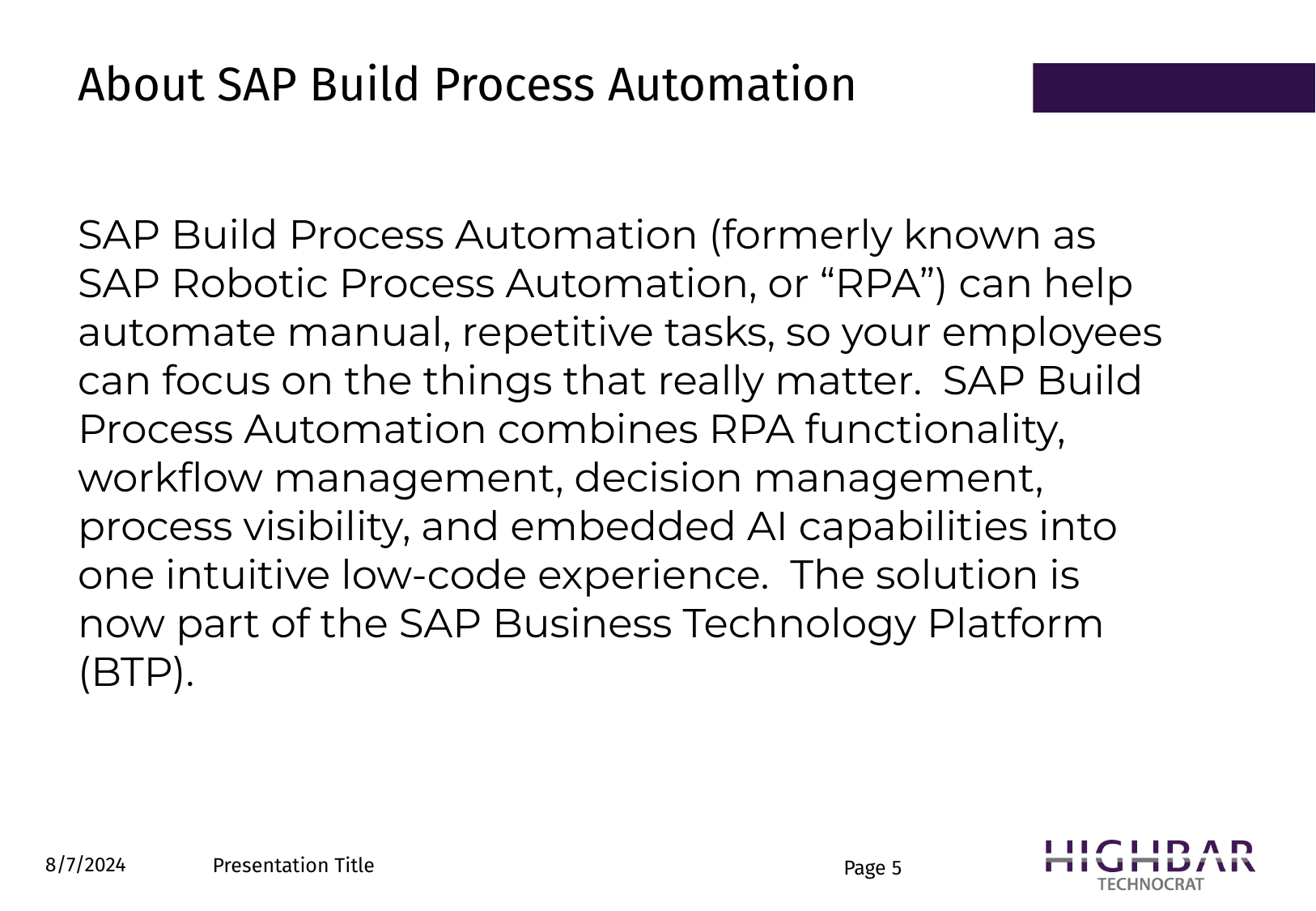

About SAP Build Process Automation
SAP Build Process Automation (formerly known as SAP Robotic Process Automation, or “RPA”) can help automate manual, repetitive tasks, so your employees can focus on the things that really matter.  SAP Build Process Automation combines RPA functionality, workflow management, decision management, process visibility, and embedded AI capabilities into one intuitive low-code experience.  The solution is now part of the SAP Business Technology Platform (BTP).